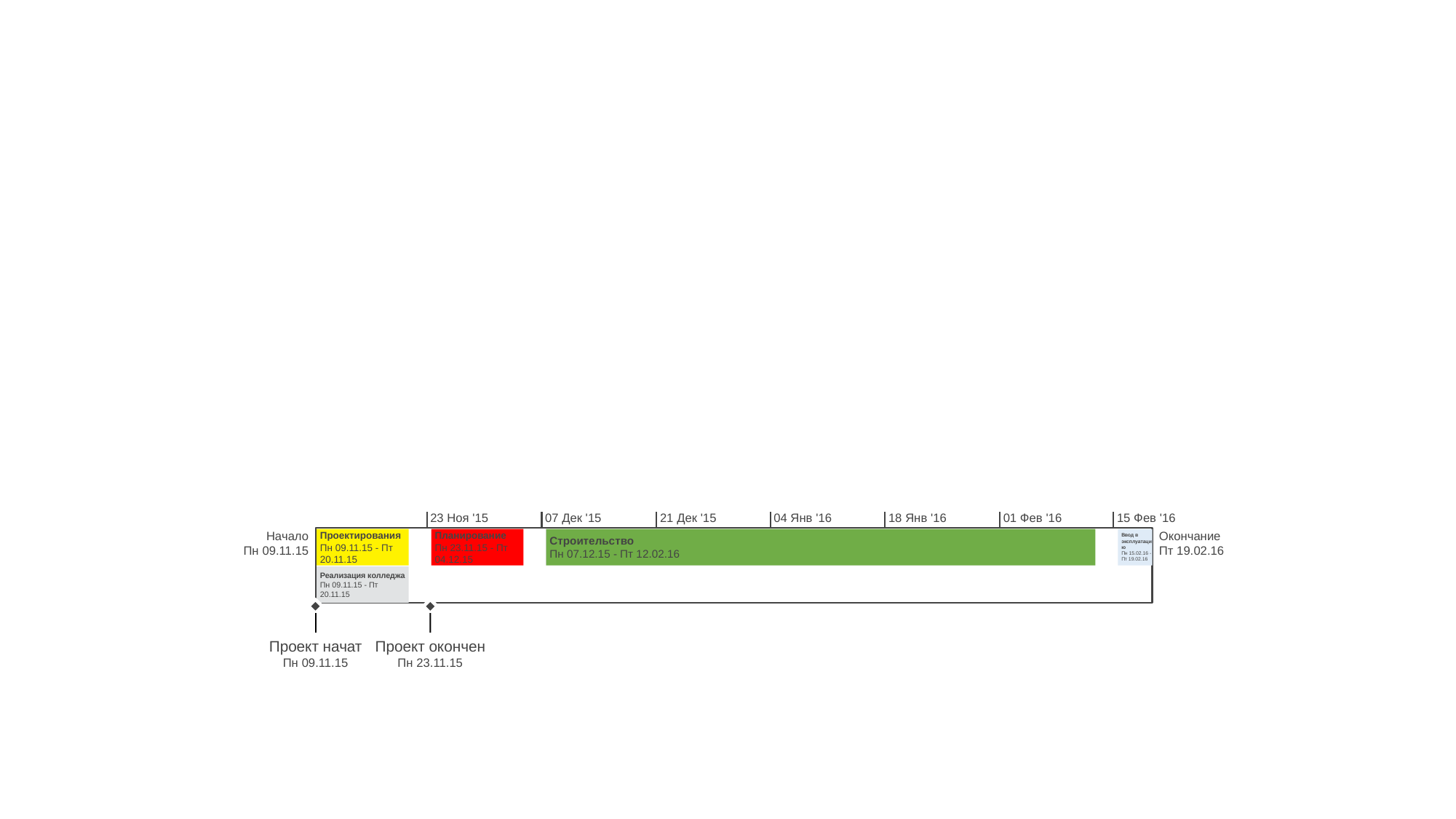

23 Ноя '15
07 Дек '15
21 Дек '15
04 Янв '16
18 Янв '16
01 Фев '16
15 Фев '16
Начало
Пн 09.11.15
Окончание
Пт 19.02.16

Проектирования
Пн 09.11.15 - Пт 20.11.15

Планирование
Пн 23.11.15 - Пт 04.12.15

Строительство
Пн 07.12.15 - Пт 12.02.16

Ввод в эксплуатацию
Пн 15.02.16 - Пт 19.02.16

Реализация колледжа
Пн 09.11.15 - Пт 20.11.15

Проект начат
Пн 09.11.15
Проект окончен
Пн 23.11.15